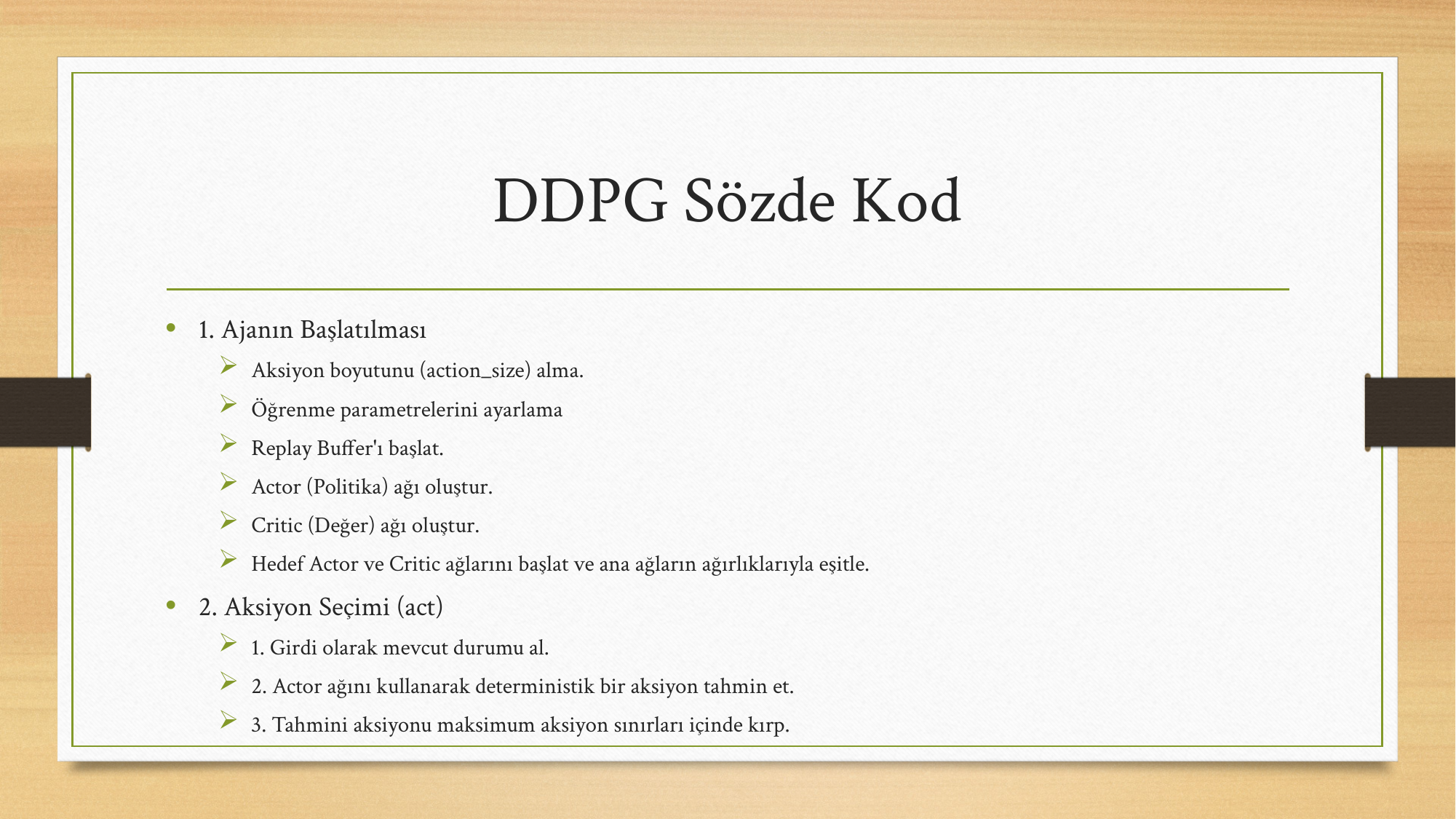

# DDPG Sözde Kod
1. Ajanın Başlatılması
Aksiyon boyutunu (action_size) alma.
Öğrenme parametrelerini ayarlama
Replay Buffer'ı başlat.
Actor (Politika) ağı oluştur.
Critic (Değer) ağı oluştur.
Hedef Actor ve Critic ağlarını başlat ve ana ağların ağırlıklarıyla eşitle.
2. Aksiyon Seçimi (act)
1. Girdi olarak mevcut durumu al.
2. Actor ağını kullanarak deterministik bir aksiyon tahmin et.
3. Tahmini aksiyonu maksimum aksiyon sınırları içinde kırp.